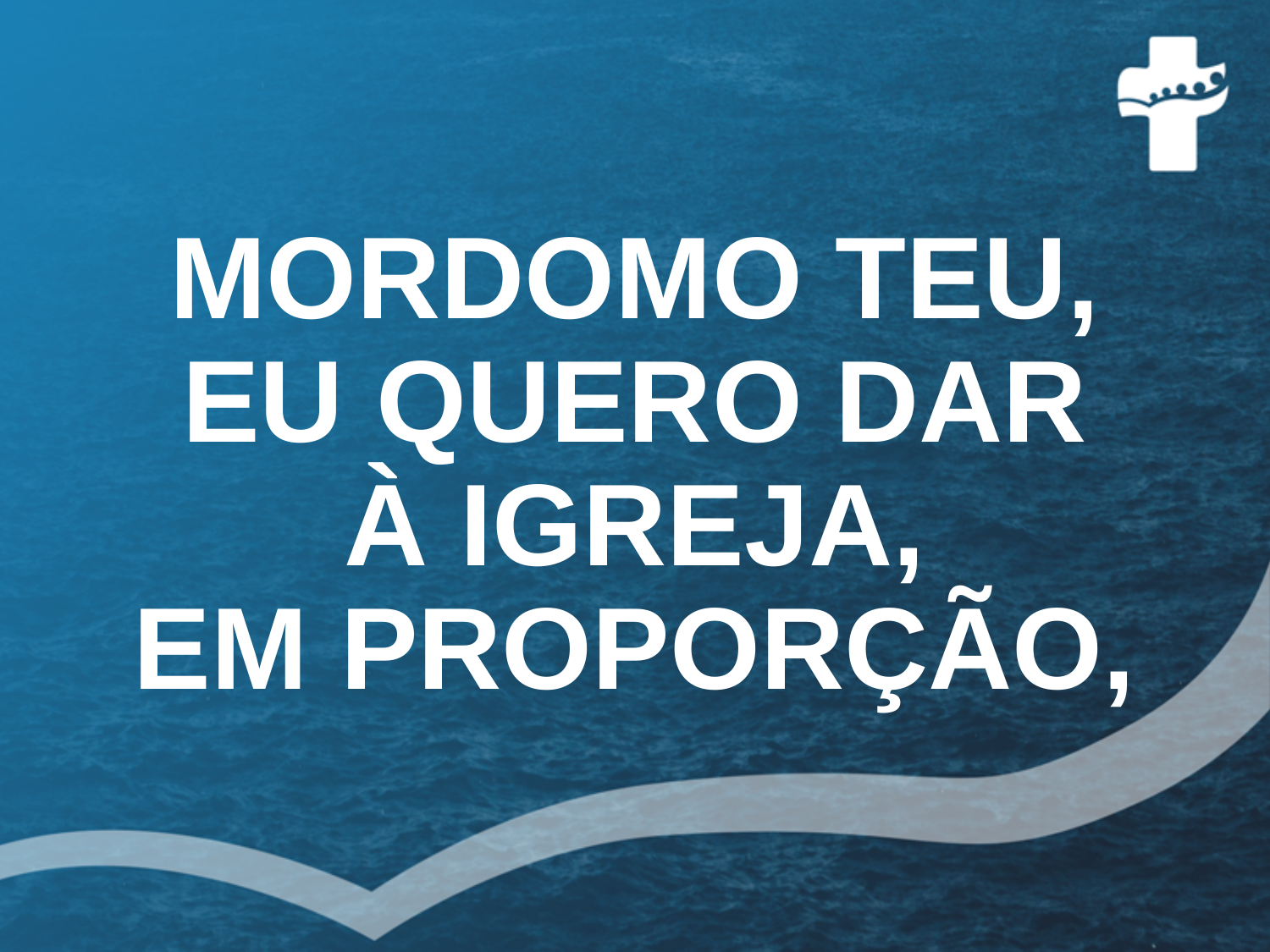

# MORDOMO TEU, EU QUERO DAR À IGREJA, EM PROPORÇÃO,